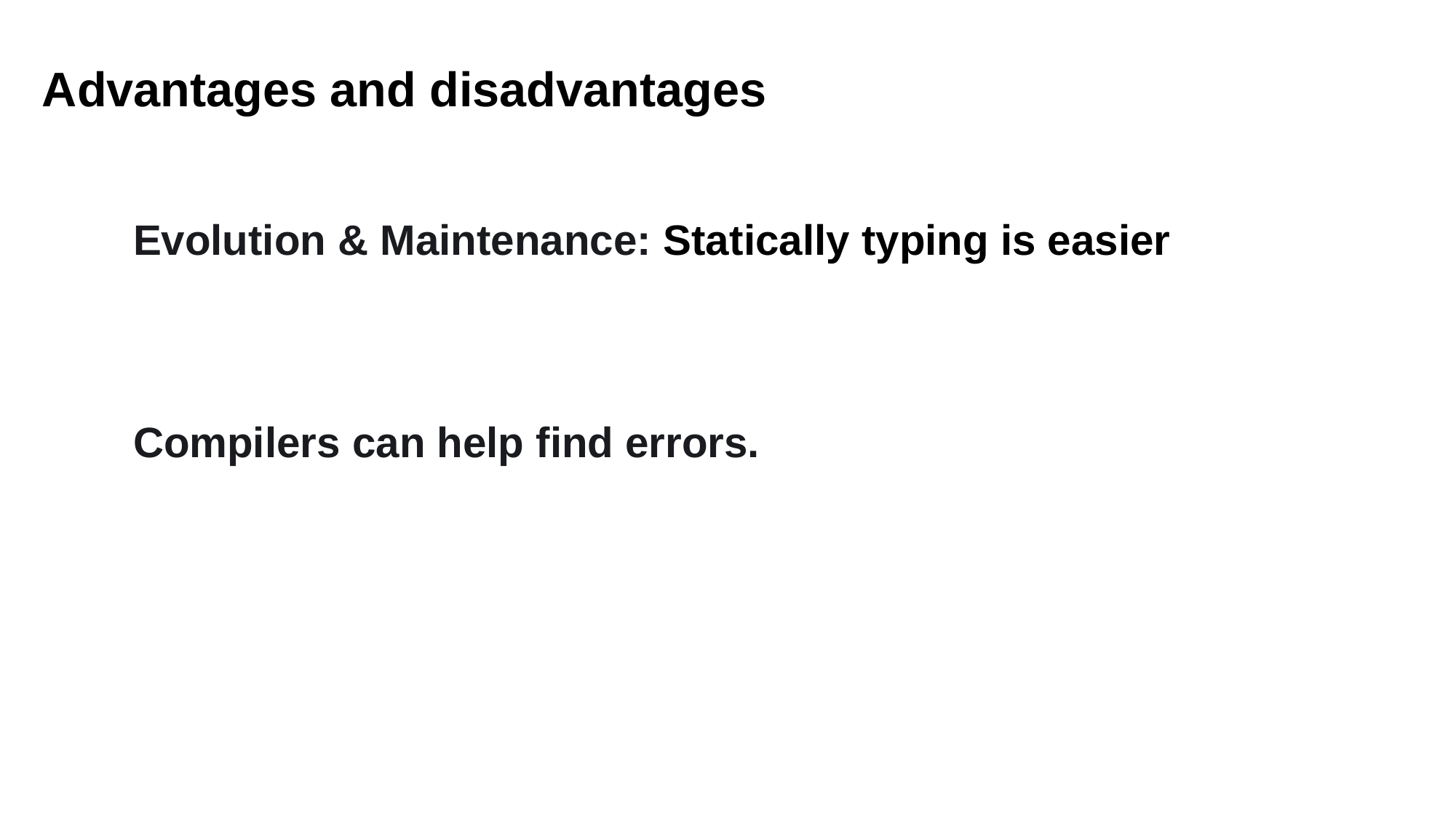

Advantages and disadvantages
Evolution & Maintenance: Statically typing is easier
Compilers can help find errors.